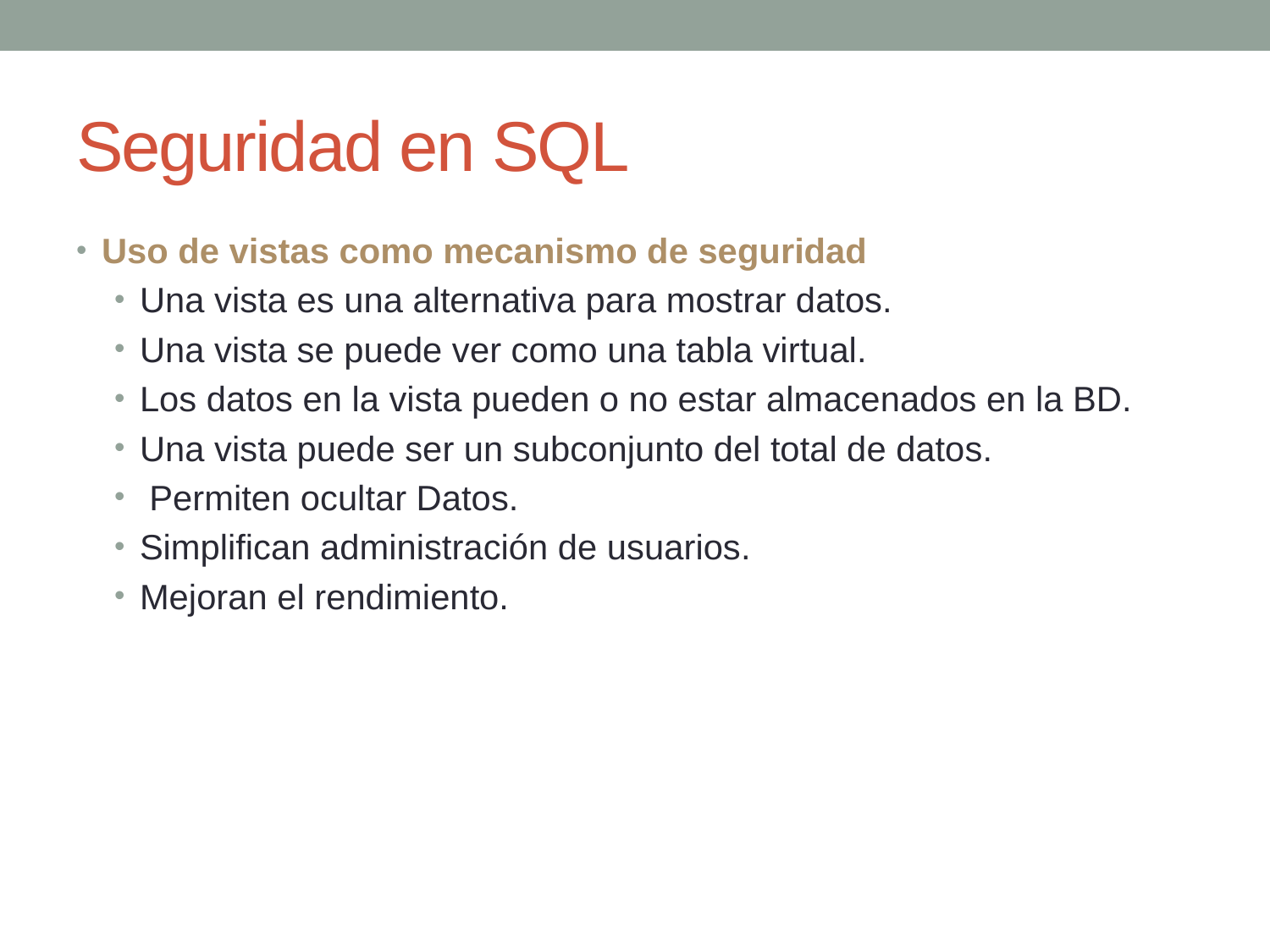

# Seguridad en SQL
Uso de vistas como mecanismo de seguridad
Una vista es una alternativa para mostrar datos.
Una vista se puede ver como una tabla virtual.
Los datos en la vista pueden o no estar almacenados en la BD.
Una vista puede ser un subconjunto del total de datos.
 Permiten ocultar Datos.
Simplifican administración de usuarios.
Mejoran el rendimiento.